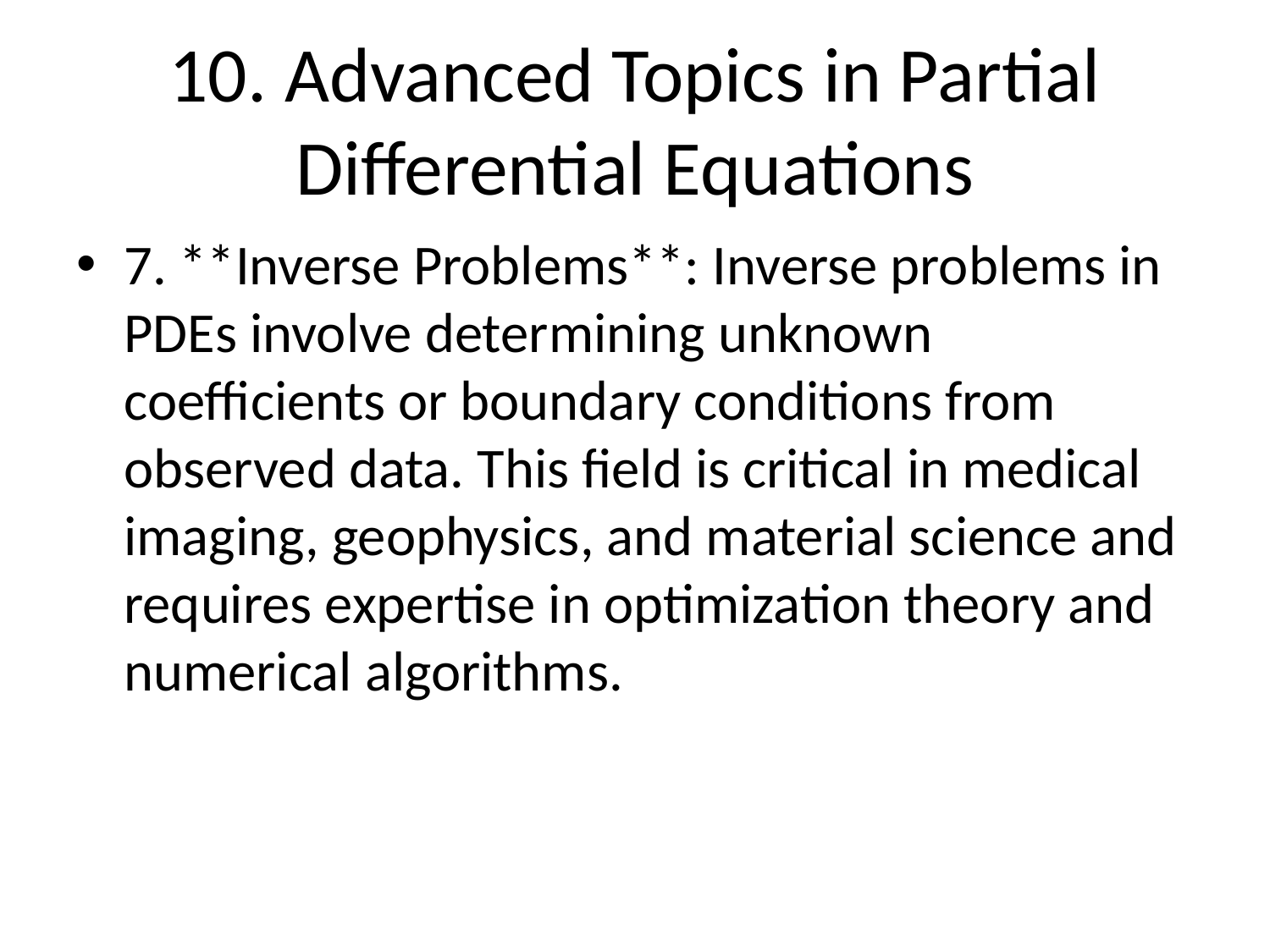

# 10. Advanced Topics in Partial Differential Equations
7. **Inverse Problems**: Inverse problems in PDEs involve determining unknown coefficients or boundary conditions from observed data. This field is critical in medical imaging, geophysics, and material science and requires expertise in optimization theory and numerical algorithms.